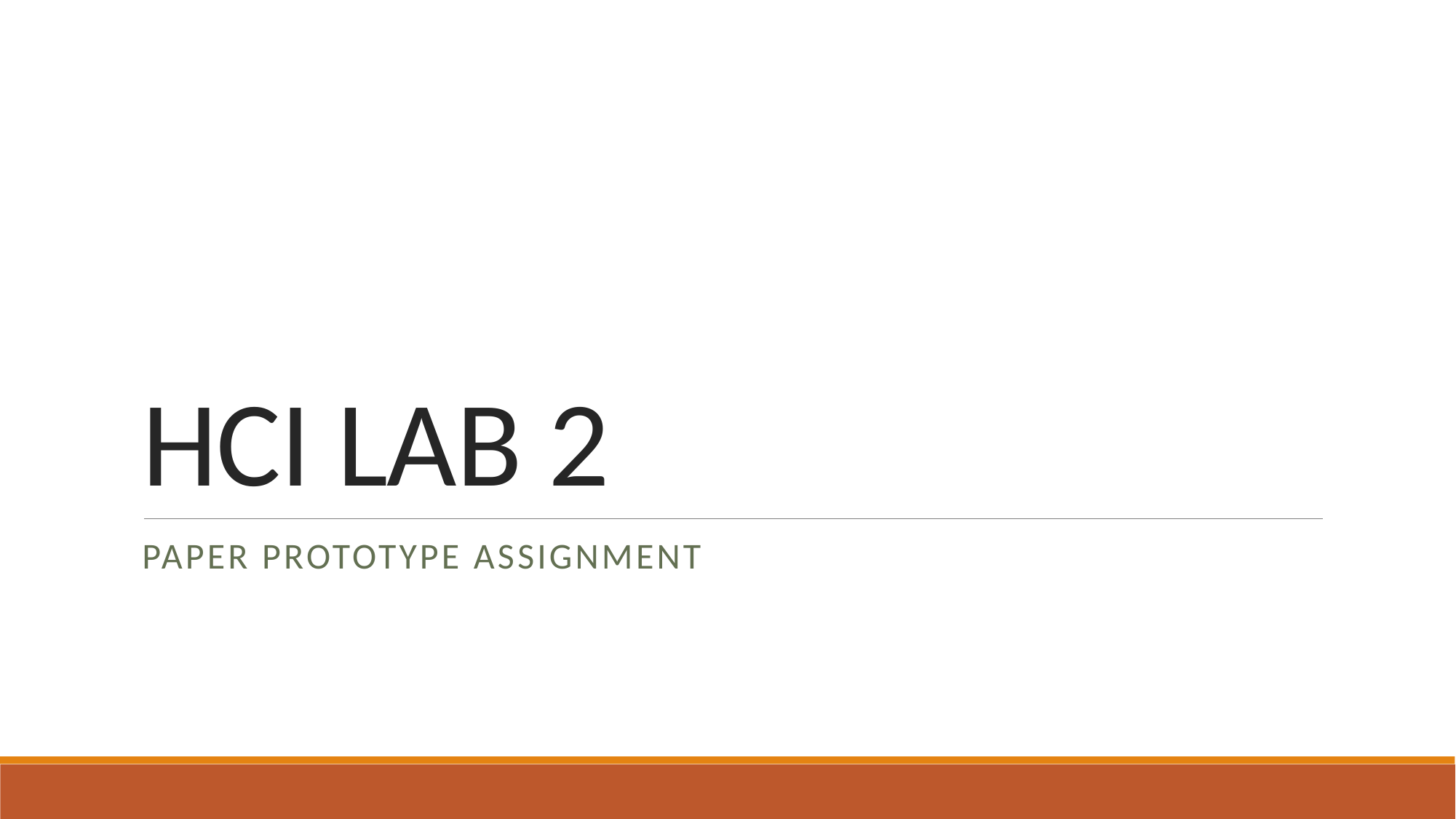

# HCI LAB 2
Paper prototype assignment